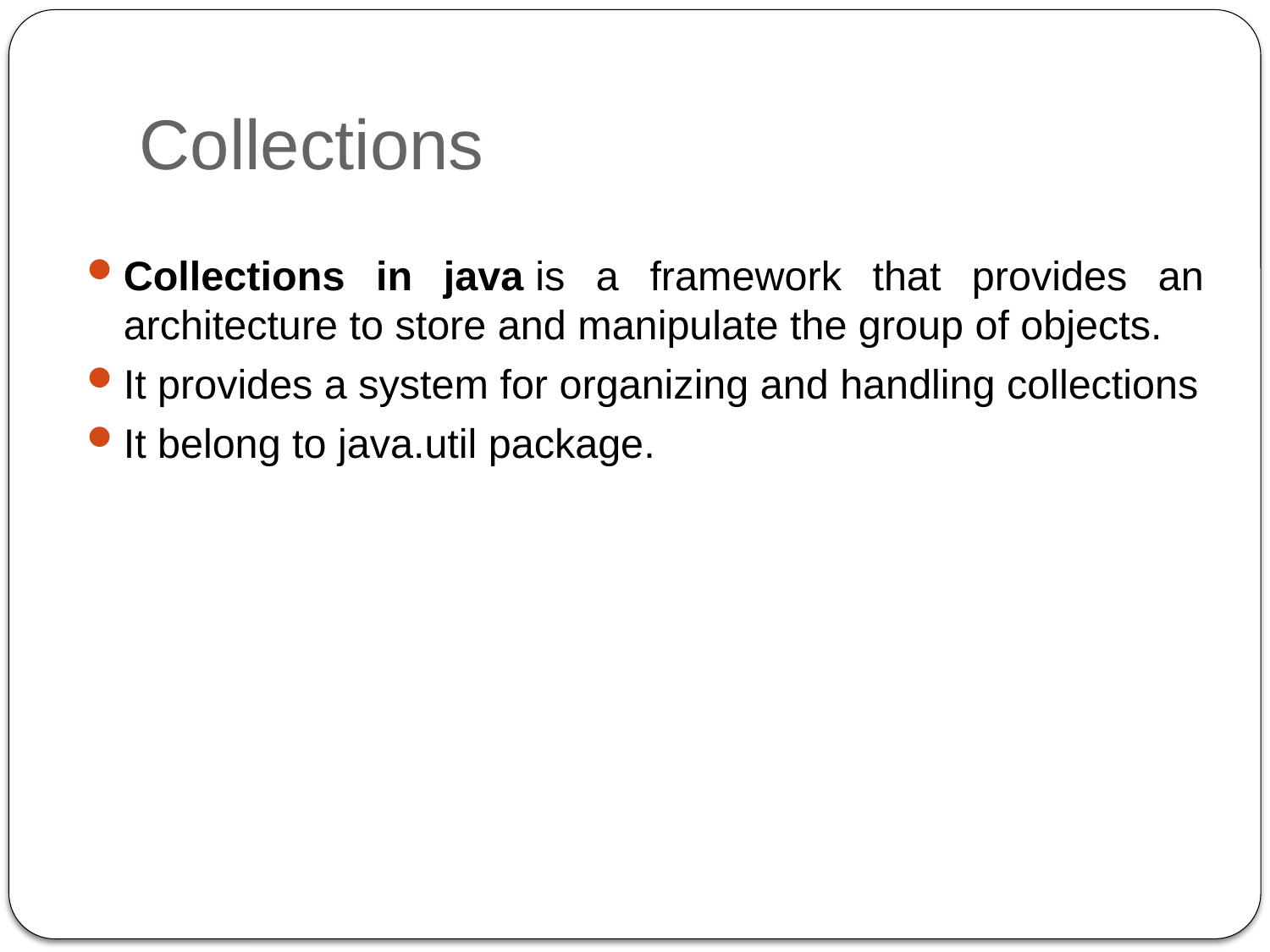

# Collections
Collections in java is a framework that provides an architecture to store and manipulate the group of objects.
It provides a system for organizing and handling collections
It belong to java.util package.